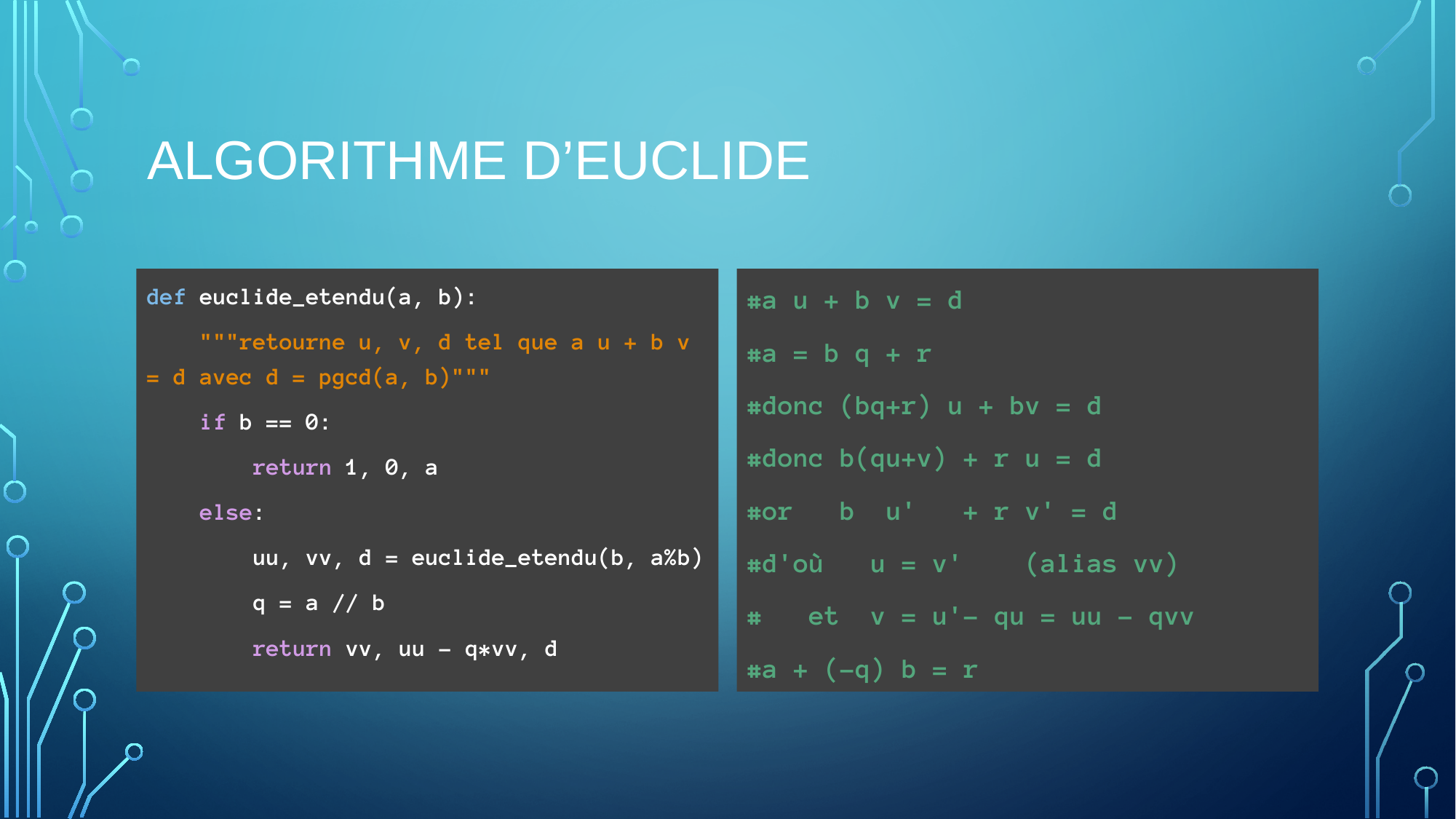

# Algorithme d’Euclide
def euclide_etendu(a, b):
    """retourne u, v, d tel que a u + b v = d avec d = pgcd(a, b)"""
    if b == 0:
        return 1, 0, a
    else:
        uu, vv, d = euclide_etendu(b, a%b)
        q = a // b
        return vv, uu - q*vv, d
#a u + b v = d
#a = b q + r
#donc (bq+r) u + bv = d
#donc b(qu+v) + r u = d
#or   b  u'   + r v' = d
#d'où   u = v'    (alias vv)
#   et  v = u'- qu = uu - qvv
#a + (-q) b = r